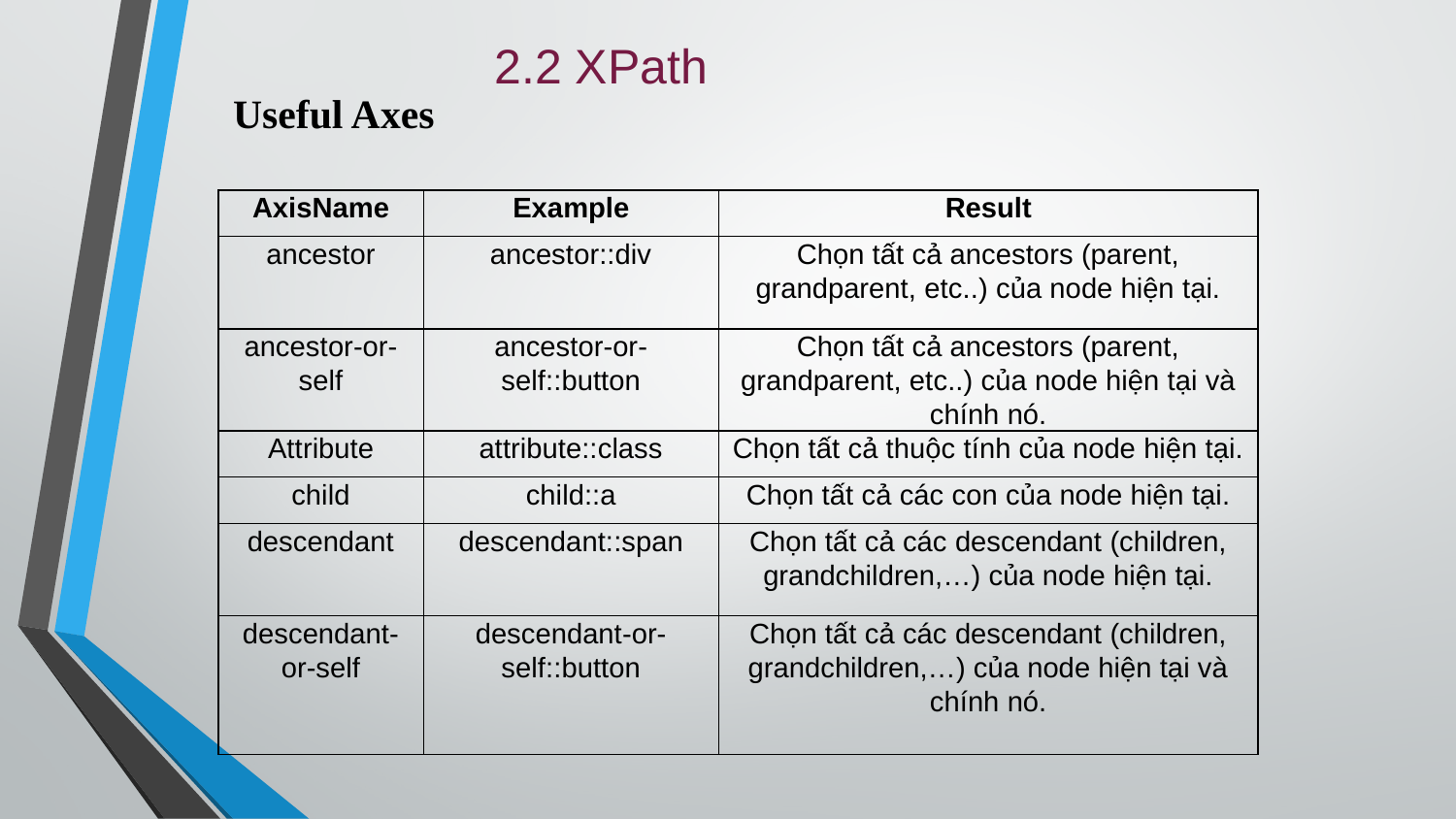

# 2.2 XPath
Useful Axes
| AxisName | Example | Result |
| --- | --- | --- |
| ancestor | ancestor::div | Chọn tất cả ancestors (parent, grandparent, etc..) của node hiện tại. |
| ancestor-or-self | ancestor-or-self::button | Chọn tất cả ancestors (parent, grandparent, etc..) của node hiện tại và chính nó. |
| Attribute | attribute::class | Chọn tất cả thuộc tính của node hiện tại. |
| child | child::a | Chọn tất cả các con của node hiện tại. |
| descendant | descendant::span | Chọn tất cả các descendant (children, grandchildren,…) của node hiện tại. |
| descendant-or-self | descendant-or-self::button | Chọn tất cả các descendant (children, grandchildren,…) của node hiện tại và chính nó. |